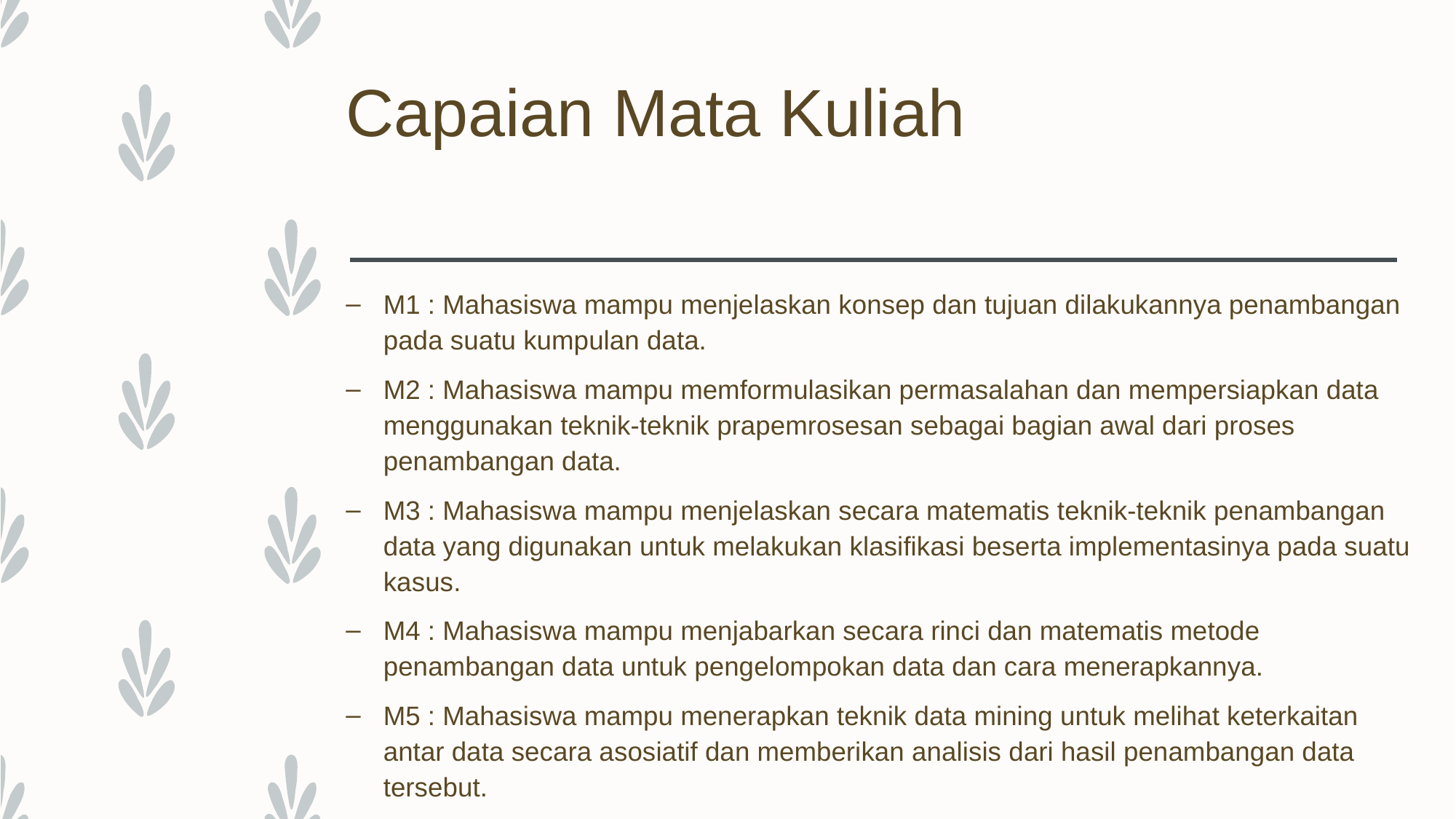

# Capaian Mata Kuliah
M1 : Mahasiswa mampu menjelaskan konsep dan tujuan dilakukannya penambangan pada suatu kumpulan data.
M2 : Mahasiswa mampu memformulasikan permasalahan dan mempersiapkan data menggunakan teknik-teknik prapemrosesan sebagai bagian awal dari proses penambangan data.
M3 : Mahasiswa mampu menjelaskan secara matematis teknik-teknik penambangan data yang digunakan untuk melakukan klasifikasi beserta implementasinya pada suatu kasus.
M4 : Mahasiswa mampu menjabarkan secara rinci dan matematis metode penambangan data untuk pengelompokan data dan cara menerapkannya.
M5 : Mahasiswa mampu menerapkan teknik data mining untuk melihat keterkaitan antar data secara asosiatif dan memberikan analisis dari hasil penambangan data tersebut.